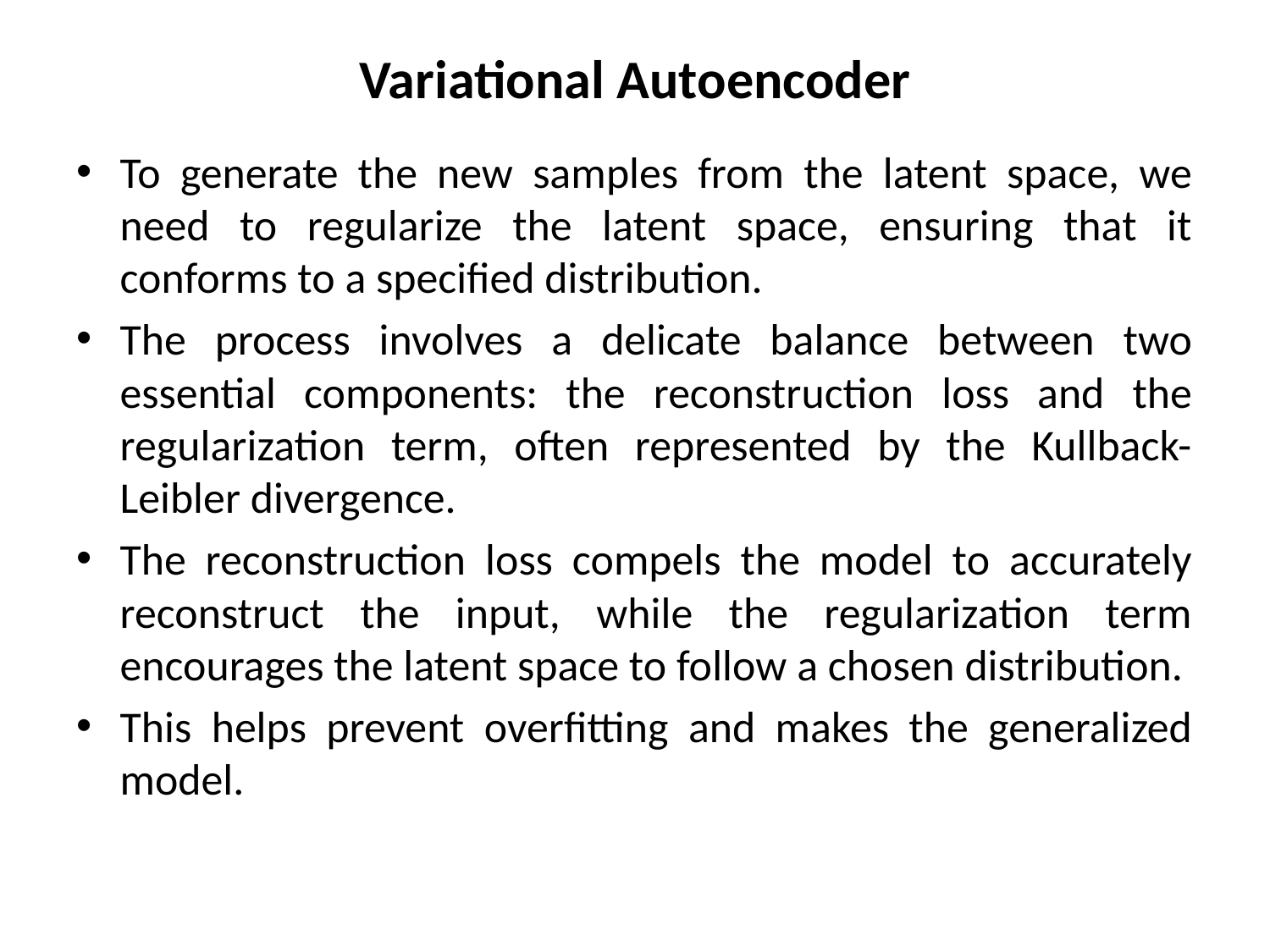

# Variational Autoencoder
To generate the new samples from the latent space, we need to regularize the latent space, ensuring that it conforms to a specified distribution.
The process involves a delicate balance between two essential components: the reconstruction loss and the regularization term, often represented by the Kullback-Leibler divergence.
The reconstruction loss compels the model to accurately reconstruct the input, while the regularization term encourages the latent space to follow a chosen distribution.
This helps prevent overfitting and makes the generalized model.